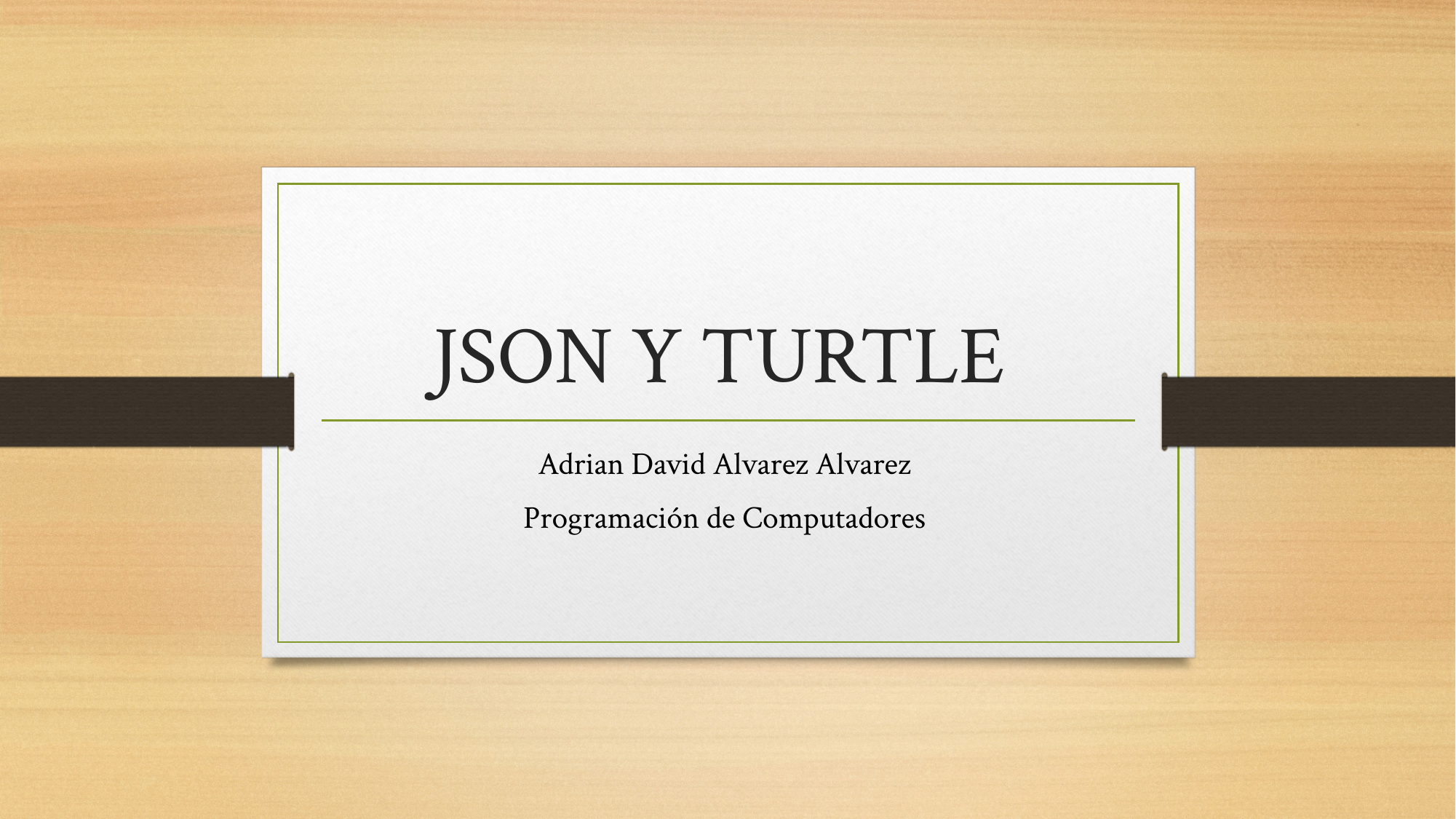

# JSON Y TURTLE
Adrian David Alvarez Alvarez
Programación de Computadores